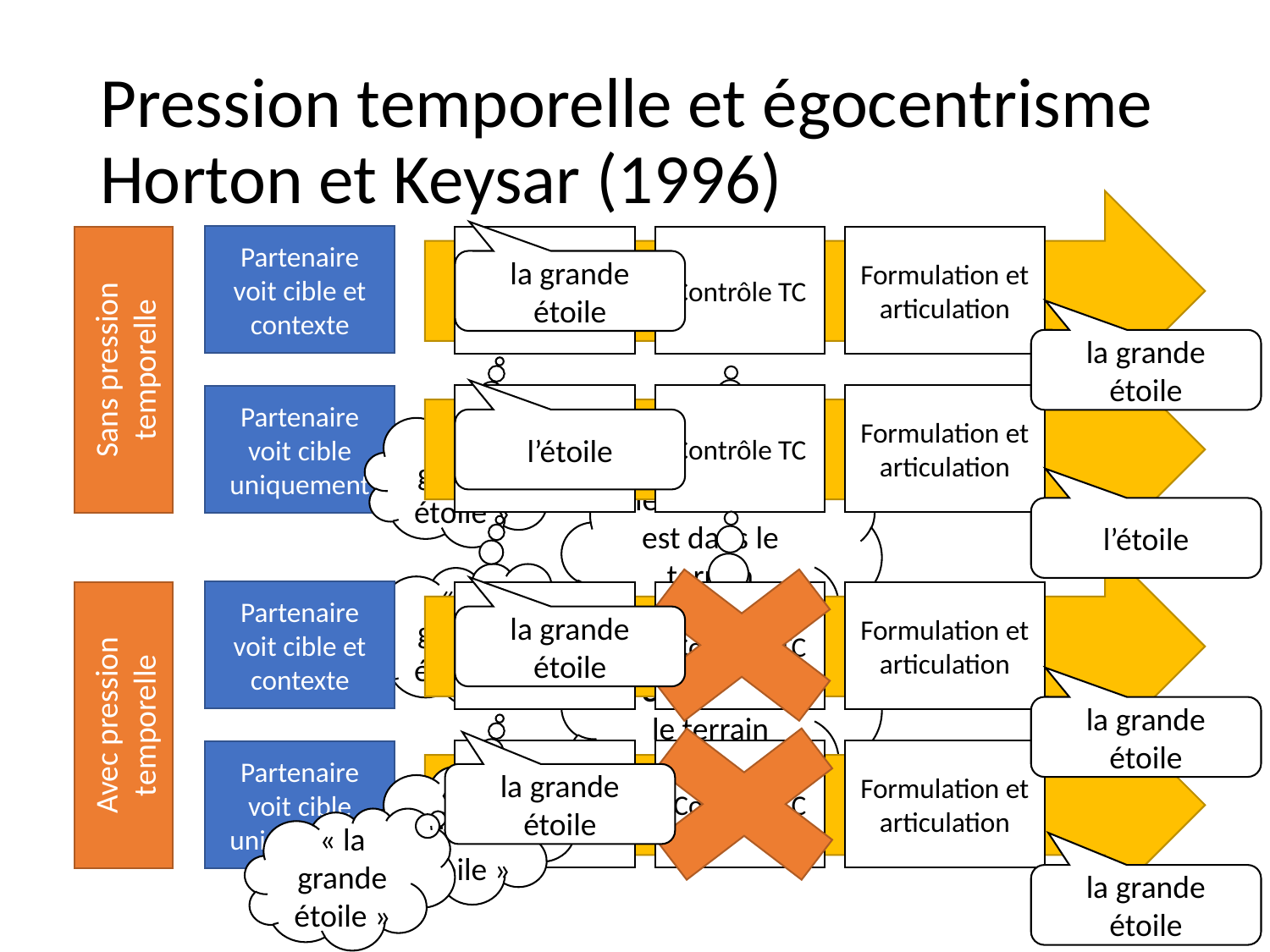

# Pression temporelle et égocentrisme Horton et Keysar (1996)

Partenaire voit cible et contexte
Planification
Contrôle TC
Formulation et articulation
la grande étoile

Sans pression temporelle
la grande étoile

Planification
Contrôle TC
Formulation et articulation
Partenaire voit cible uniquement
« la grande étoile »
l’étoile
le contraste est dans le terrain commun
l’étoile

« la grande étoile »
Partenaire voit cible et contexte
Planification
Contrôle TC
Formulation et articulation
le contraste n’est pas dans le terrain commun
la grande étoile
Avec pression temporelle

la grande étoile

Planification
Contrôle TC
Formulation et articulation
Partenaire voit cible uniquement
« la grande étoile »
la grande étoile
« la grande étoile »
la grande étoile